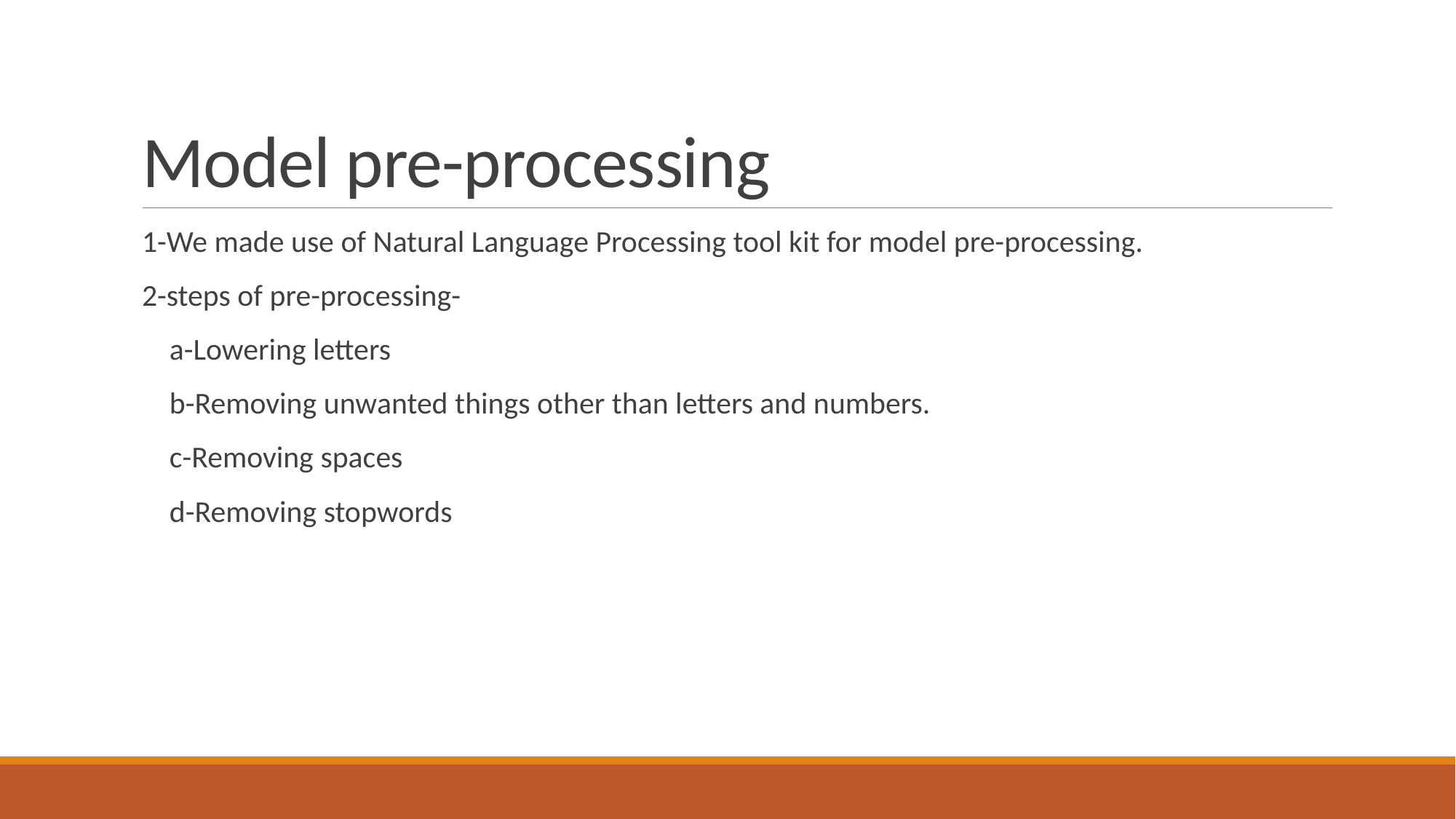

# Model pre-processing
1-We made use of Natural Language Processing tool kit for model pre-processing.
2-steps of pre-processing-
    a-Lowering letters
    b-Removing unwanted things other than letters and numbers.
    c-Removing spaces
    d-Removing stopwords